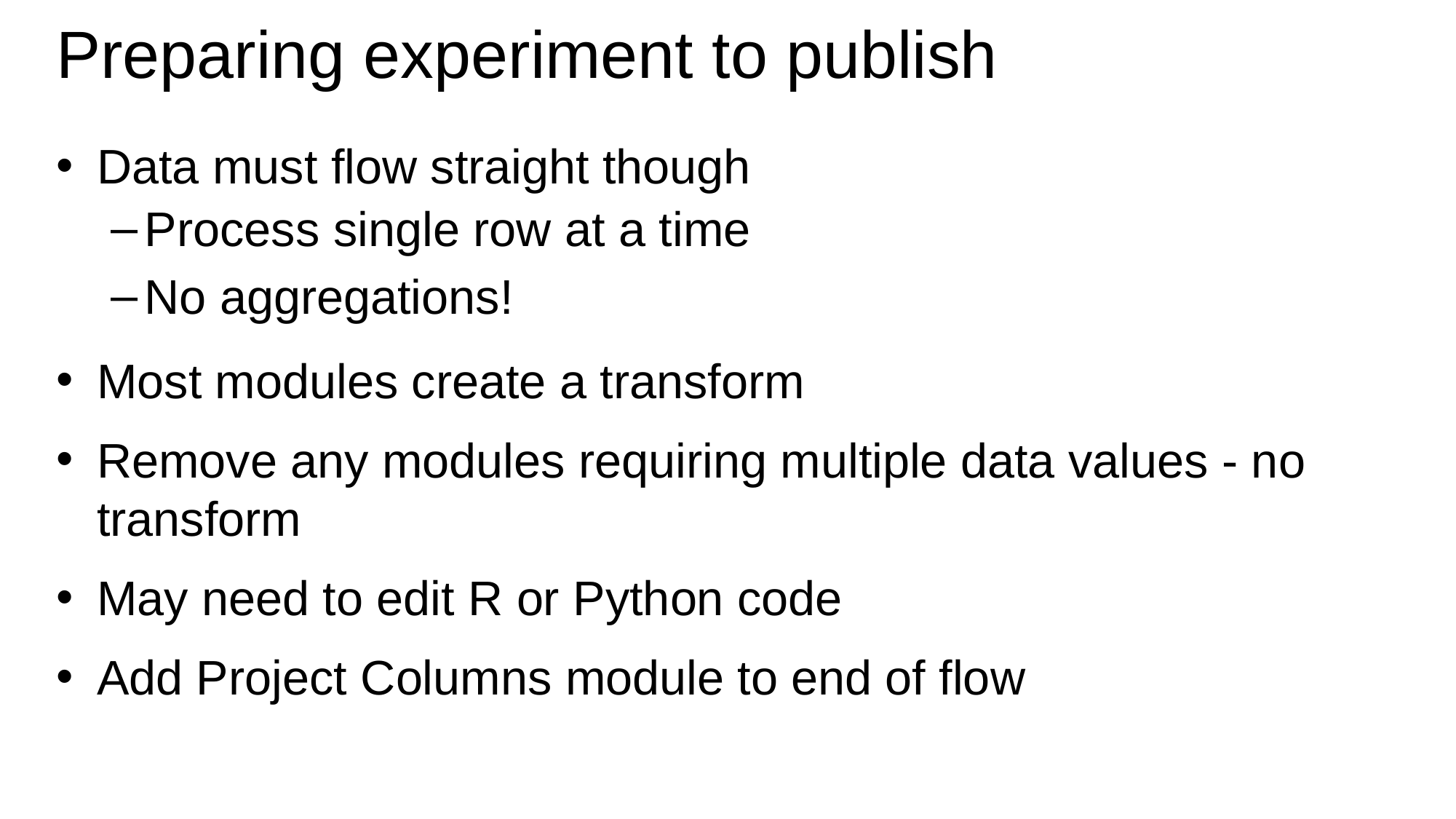

# Preparing experiment to publish
Data must flow straight though
Process single row at a time
No aggregations!
Most modules create a transform
Remove any modules requiring multiple data values - no transform
May need to edit R or Python code
Add Project Columns module to end of flow